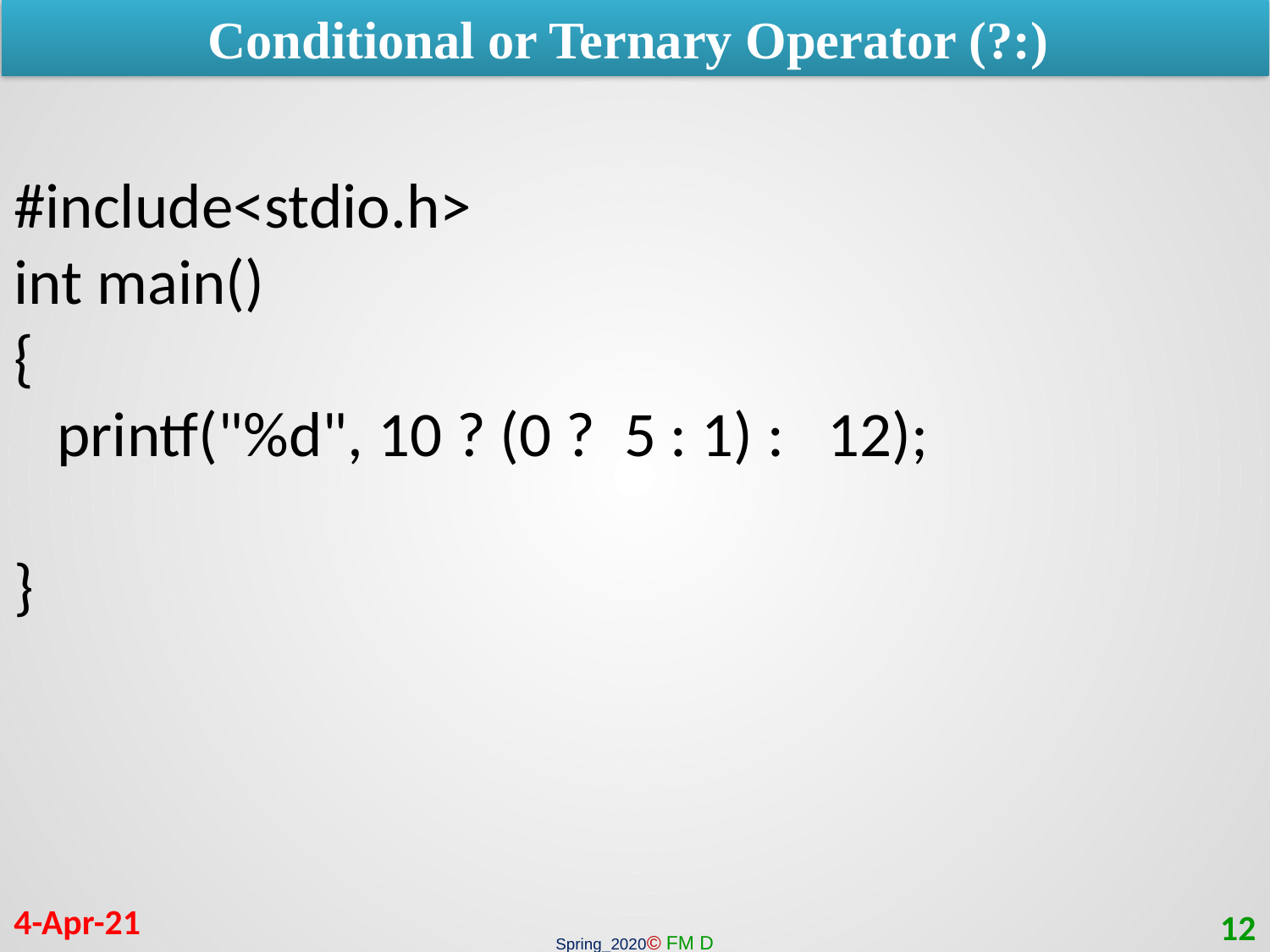

Conditional or Ternary Operator (?:)

#include<stdio.h>
int main()
{
   printf("%d", 10 ? (0 ?  5 : 1) :   12);

}

4-Apr-21
12